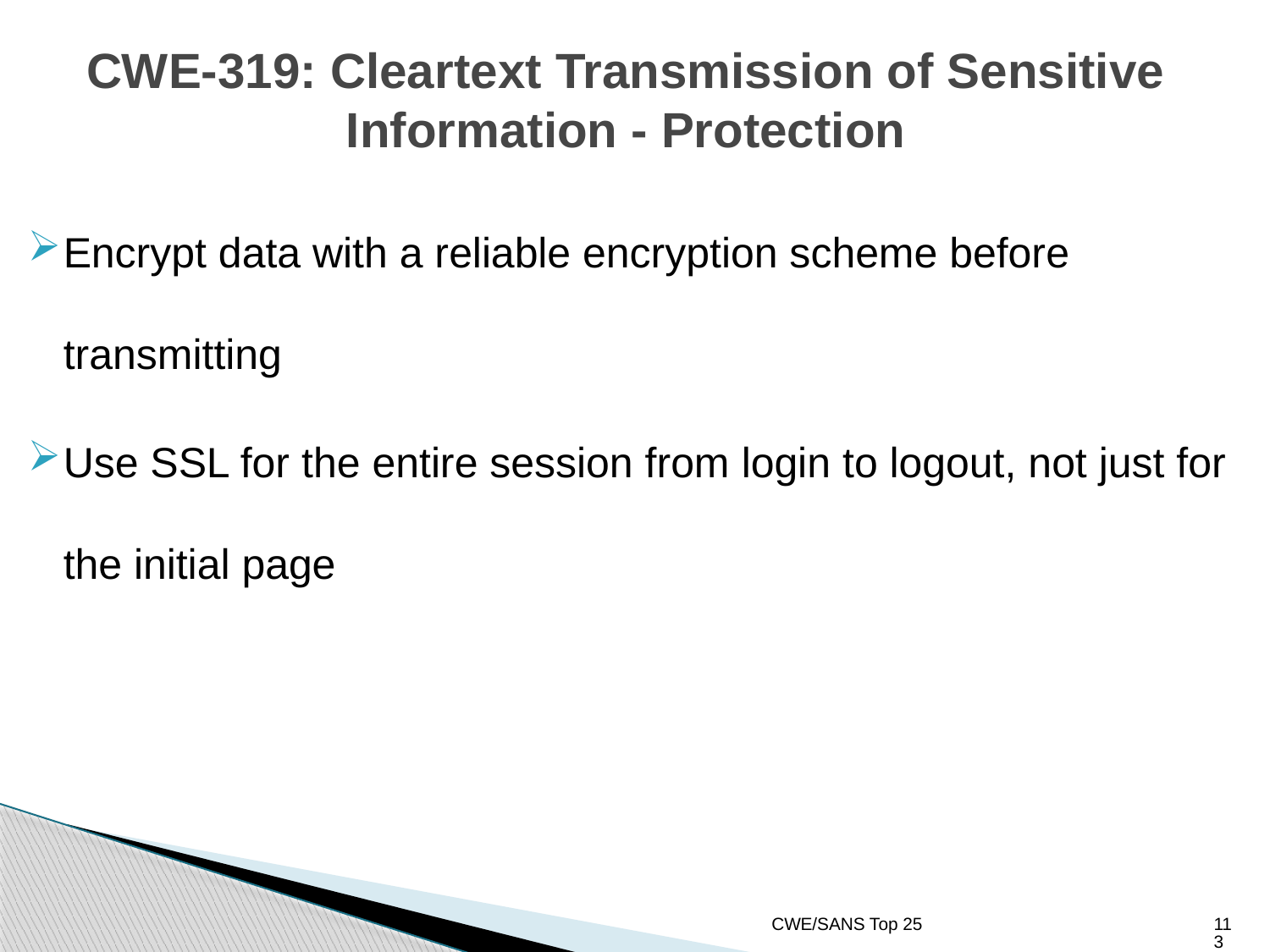

# CWE-319: Cleartext Transmission of Sensitive Information - Protection
Encrypt data with a reliable encryption scheme before transmitting
Use SSL for the entire session from login to logout, not just for the initial page

CWE/SANS Top 25
113